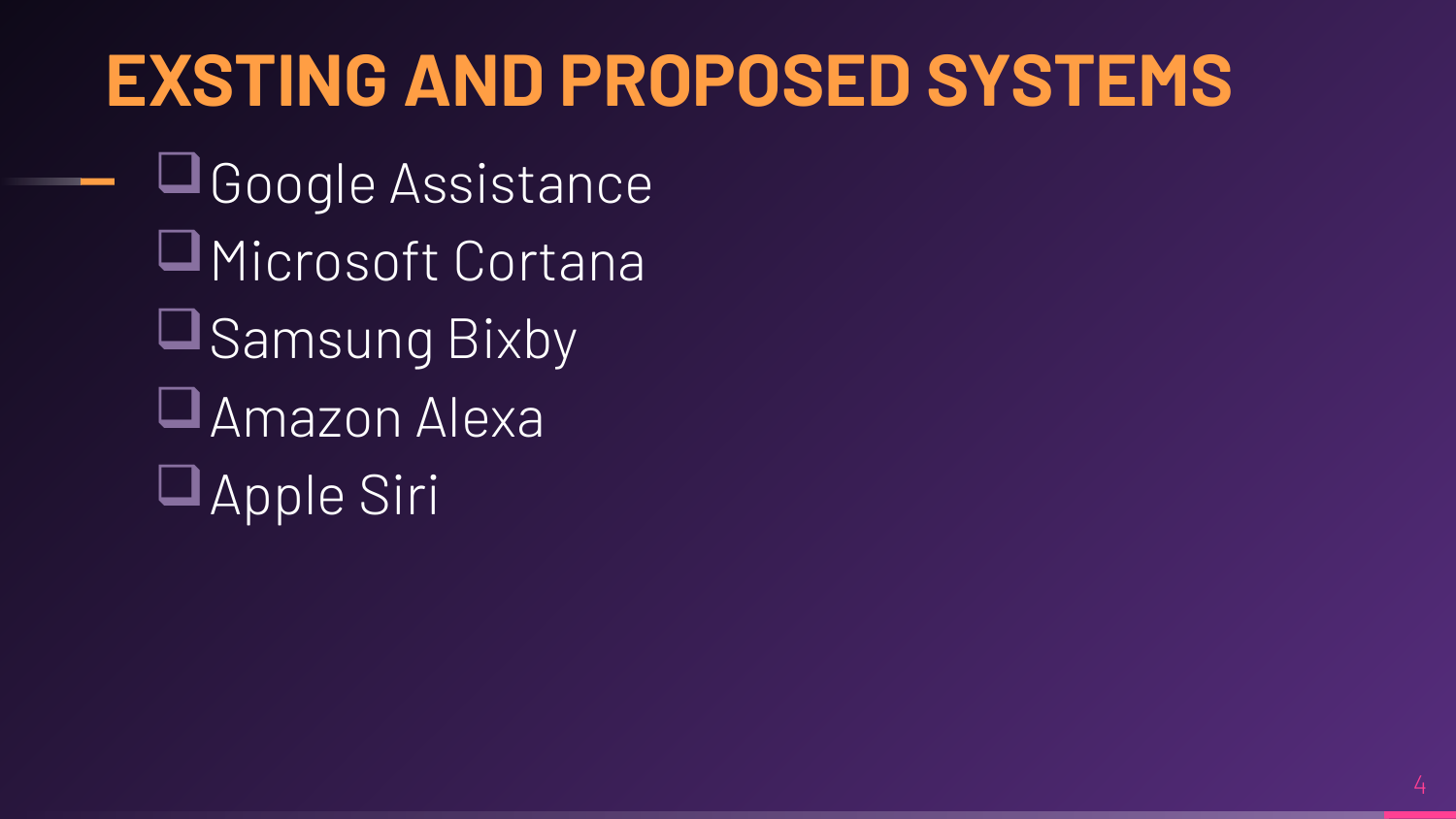

# EXSTING AND PROPOSED SYSTEMS
Google Assistance
Microsoft Cortana
Samsung Bixby
Amazon Alexa
Apple Siri
4